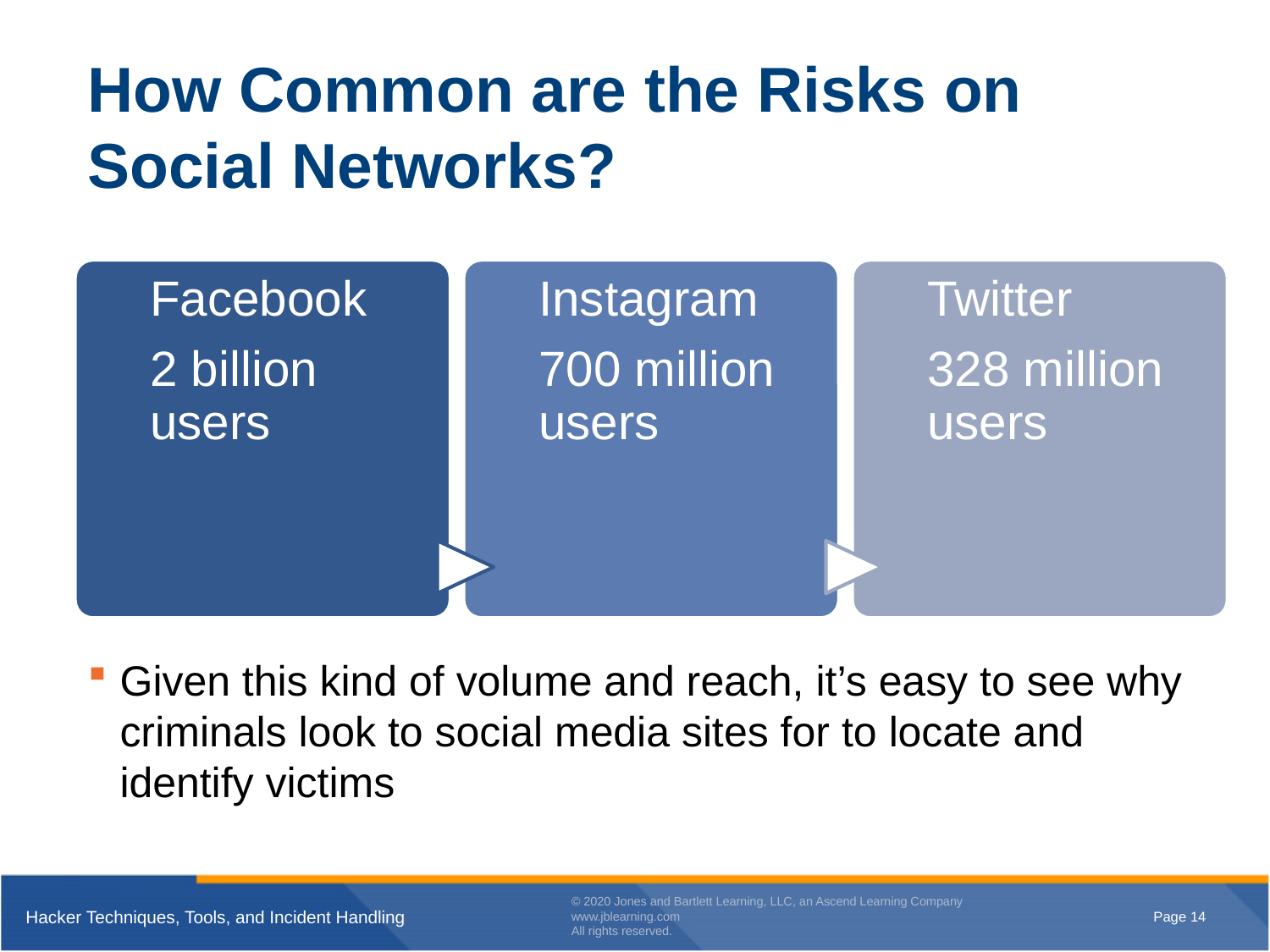

# How Common are the Risks on Social Networks?

Facebook
2 billion users

Instagram
700 million users

Twitter
328 million users
Given this kind of volume and reach, it’s easy to see why criminals look to social media sites for to locate and identify victims